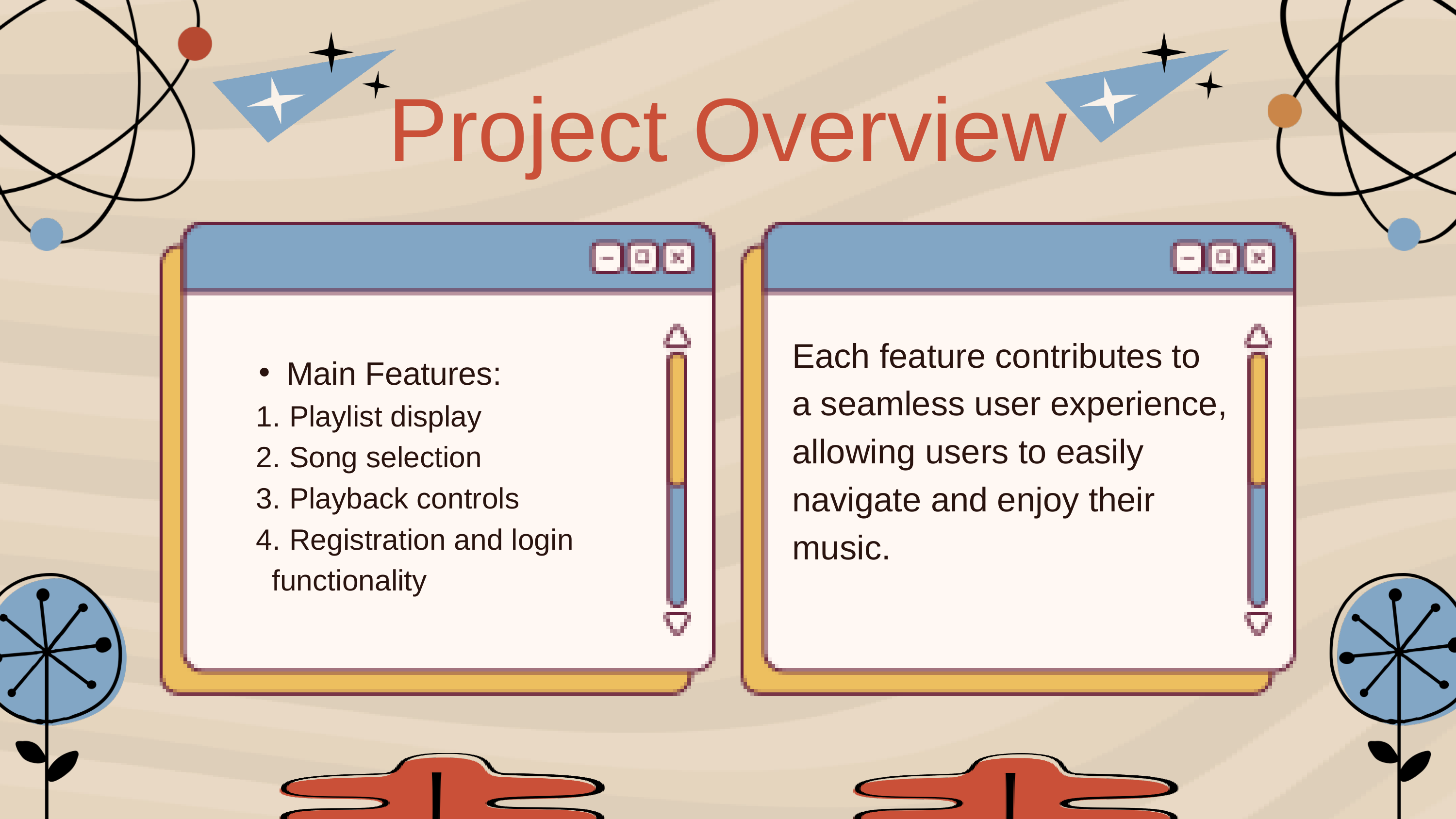

Project Overview

Each feature contributes to a seamless user experience, allowing users to easily navigate and enjoy their music.
Main Features:
 Playlist display
 Song selection
 Playback controls
 Registration and login
     functionality